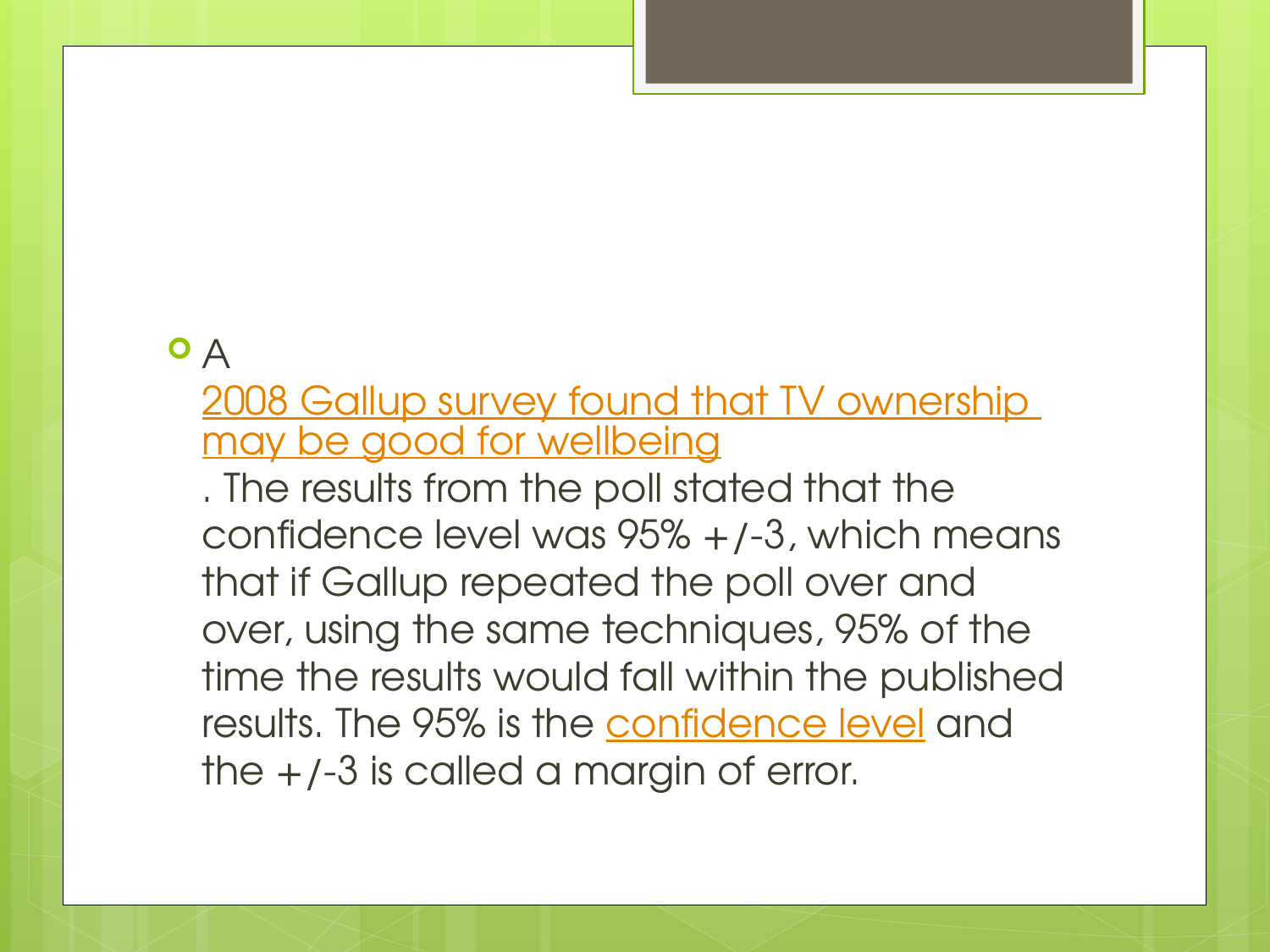

#
A 2008 Gallup survey found that TV ownership may be good for wellbeing. The results from the poll stated that the confidence level was 95% +/-3, which means that if Gallup repeated the poll over and over, using the same techniques, 95% of the time the results would fall within the published results. The 95% is the confidence level and the +/-3 is called a margin of error.